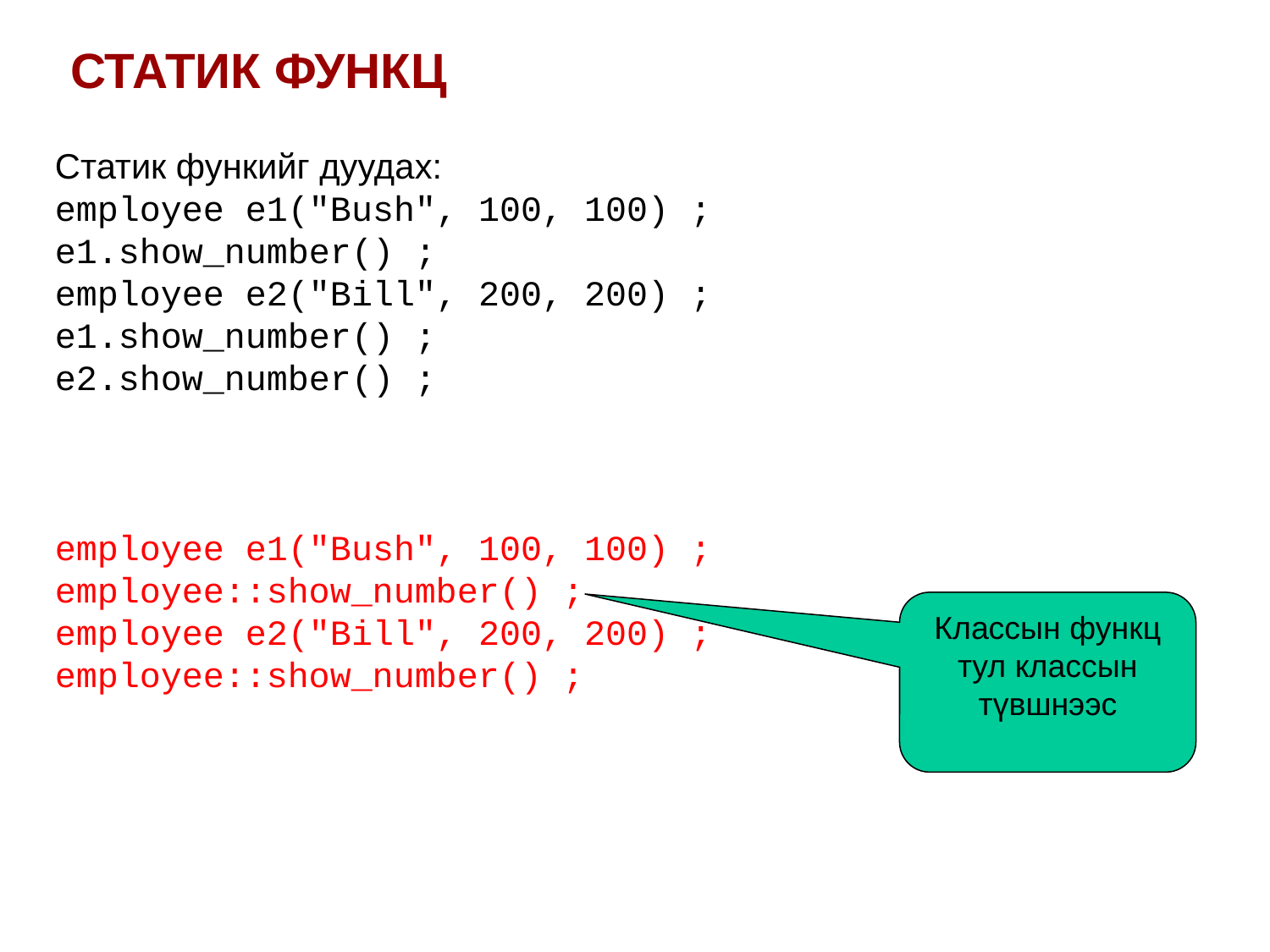

СТАТИК ФУНКЦ
Статик функийг дуудах:
employee e1("Bush", 100, 100) ;
e1.show_number() ;
employee e2("Bill", 200, 200) ;
e1.show_number() ;
e2.show_number() ;

employee e1("Bush", 100, 100) ;
employee::show_number() ;
employee e2("Bill", 200, 200) ;
employee::show_number() ;

Классын функц тул классын түвшнээс